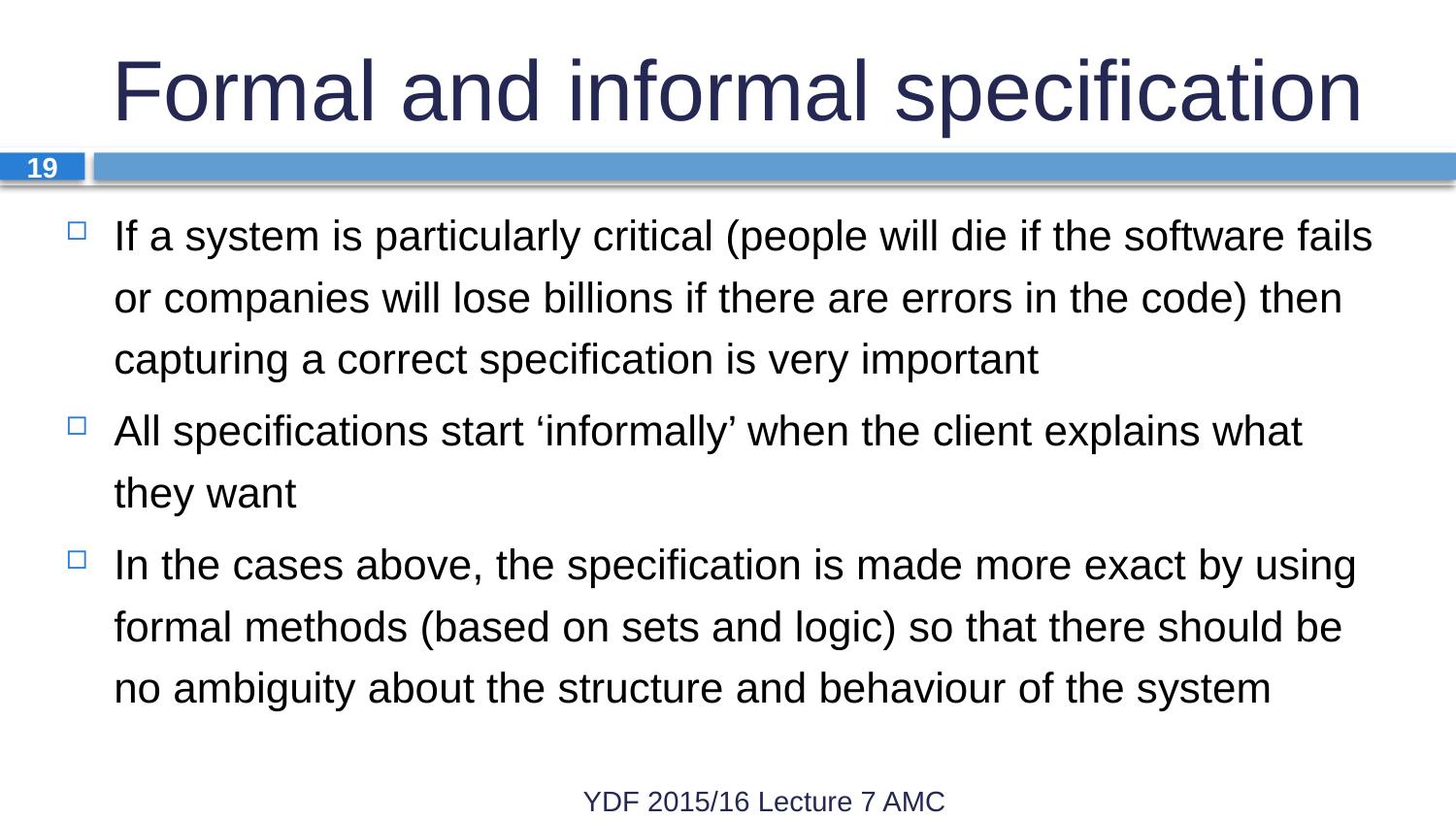

# Formal and informal specification
19
If a system is particularly critical (people will die if the software fails or companies will lose billions if there are errors in the code) then capturing a correct specification is very important
All specifications start ‘informally’ when the client explains what they want
In the cases above, the specification is made more exact by using formal methods (based on sets and logic) so that there should be no ambiguity about the structure and behaviour of the system
YDF 2015/16 Lecture 7 AMC